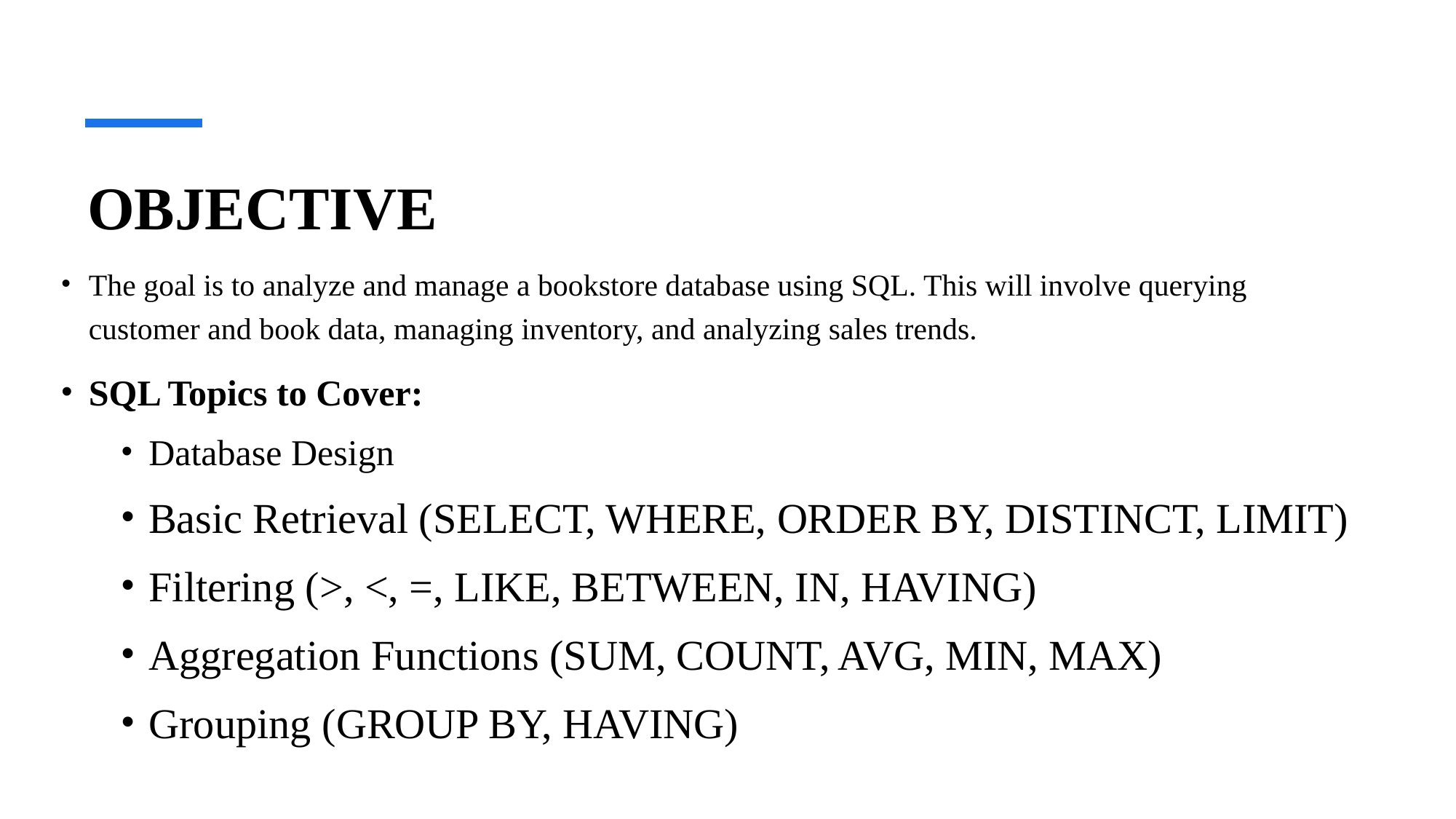

# OBJECTIVE
The goal is to analyze and manage a bookstore database using SQL. This will involve querying customer and book data, managing inventory, and analyzing sales trends.
SQL Topics to Cover:
Database Design
Basic Retrieval (SELECT, WHERE, ORDER BY, DISTINCT, LIMIT)
Filtering (>, <, =, LIKE, BETWEEN, IN, HAVING)
Aggregation Functions (SUM, COUNT, AVG, MIN, MAX)
Grouping (GROUP BY, HAVING)